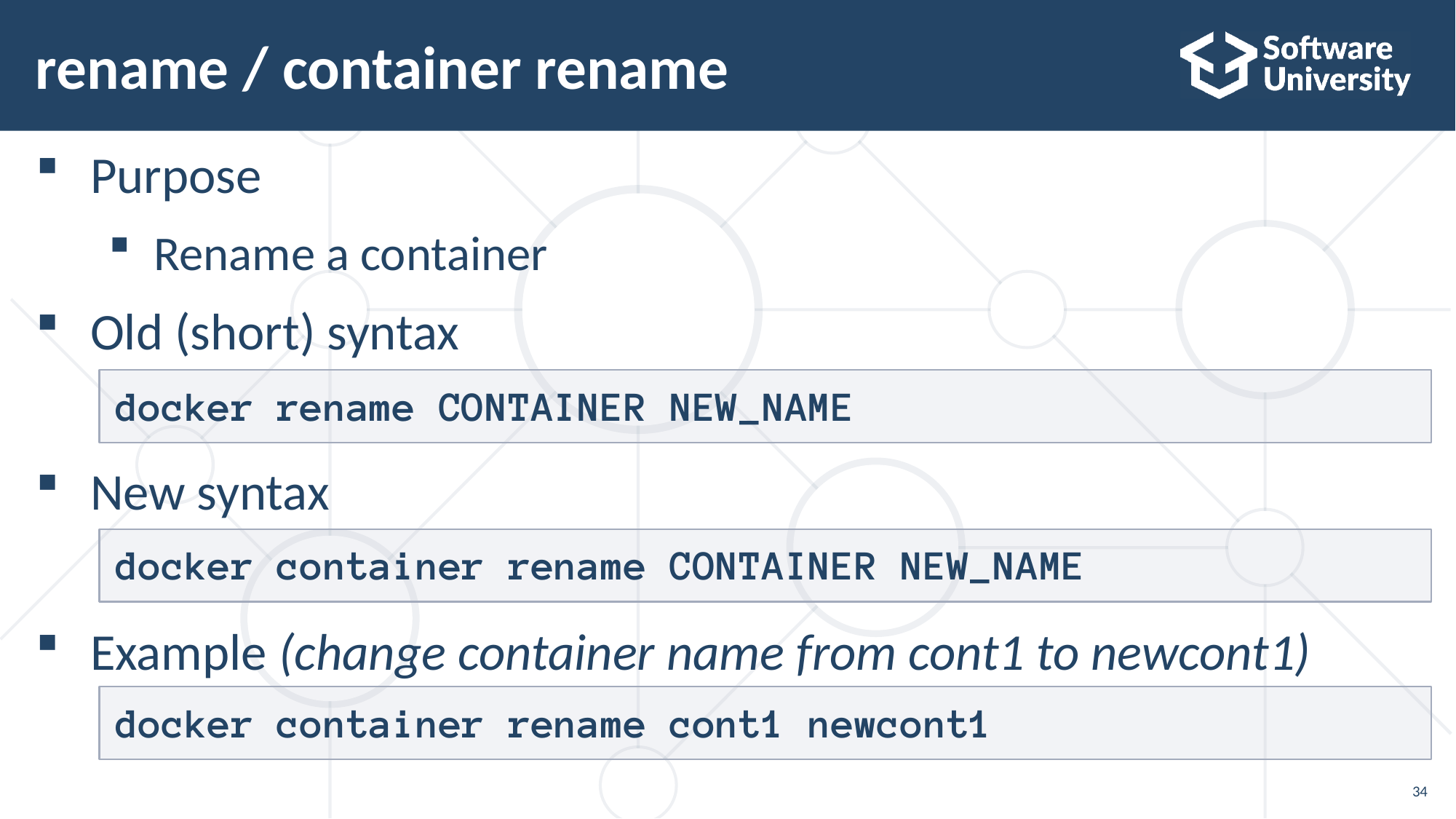

# rename / container rename
Purpose
Rename a container
Old (short) syntax

New syntax

Example (change container name from cont1 to newcont1)
docker rename CONTAINER NEW_NAME
docker container rename CONTAINER NEW_NAME
docker container rename cont1 newcont1
34